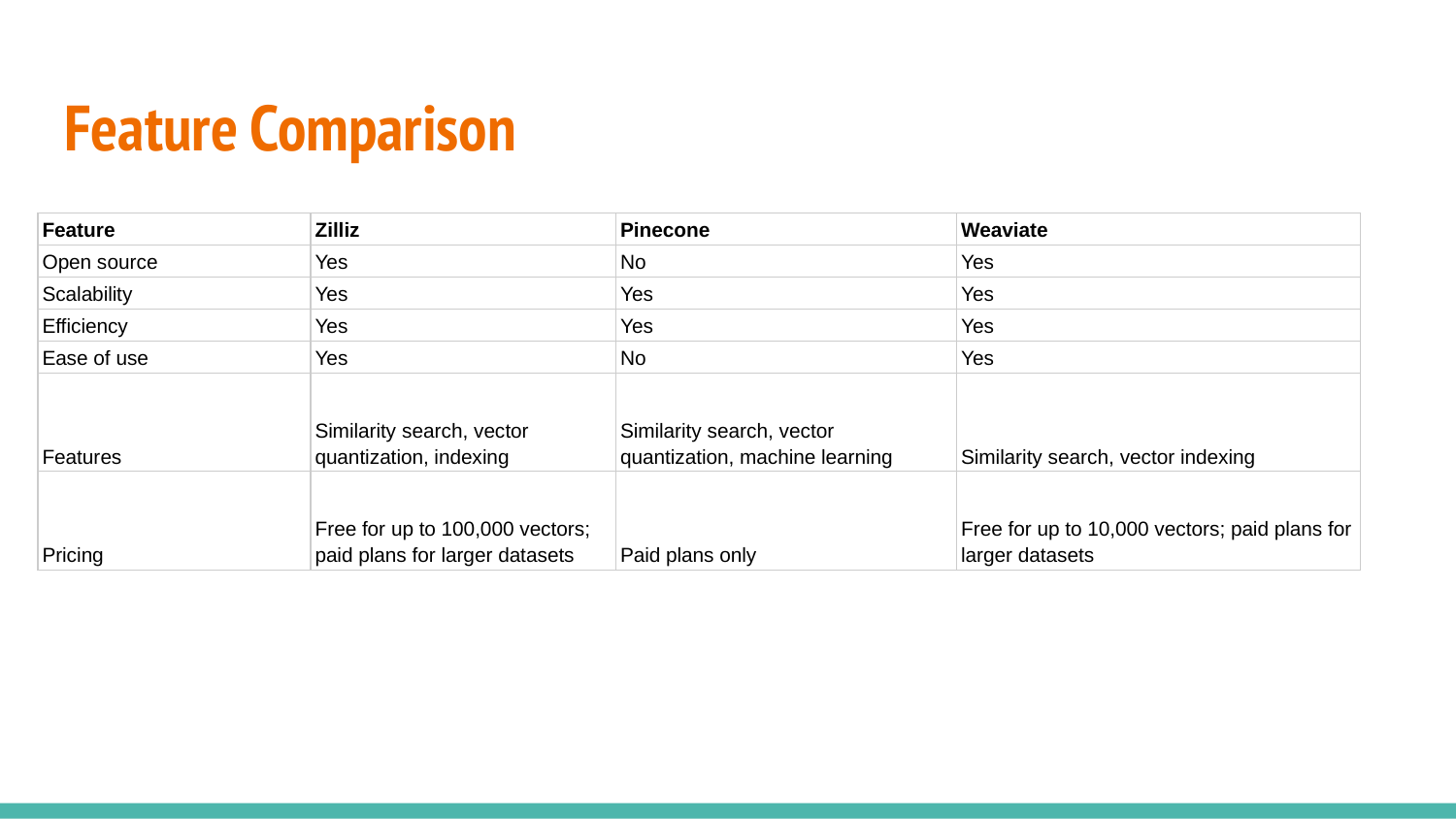

# Feature Comparison
| Feature | Zilliz | Pinecone | Weaviate |
| --- | --- | --- | --- |
| Open source | Yes | No | Yes |
| Scalability | Yes | Yes | Yes |
| Efficiency | Yes | Yes | Yes |
| Ease of use | Yes | No | Yes |
| Features | Similarity search, vector quantization, indexing | Similarity search, vector quantization, machine learning | Similarity search, vector indexing |
| Pricing | Free for up to 100,000 vectors; paid plans for larger datasets | Paid plans only | Free for up to 10,000 vectors; paid plans for larger datasets |